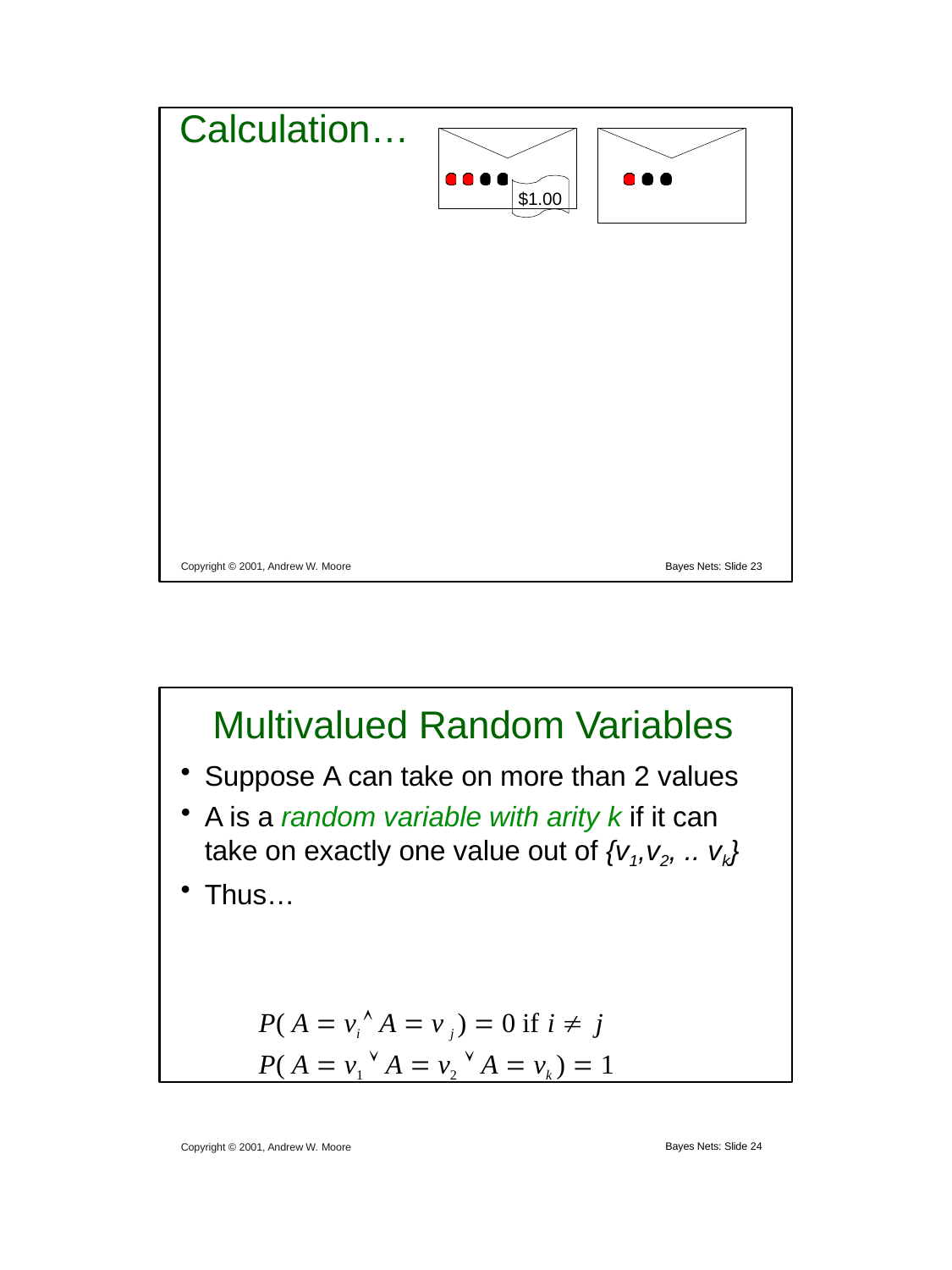

# Calculation…

$1.00

Copyright © 2001, Andrew W. Moore
Bayes Nets: Slide 23
Multivalued Random Variables
Suppose A can take on more than 2 values
A is a random variable with arity k if it can  take on exactly one value out of {v1,v2, .. vk}
Thus…

P( A = vi ∧ A = v j ) = 0 if i ≠ j
P( A = v1 ∨ A = v2 ∨ A = vk ) = 1
Copyright © 2001, Andrew W. Moore
Bayes Nets: Slide 24